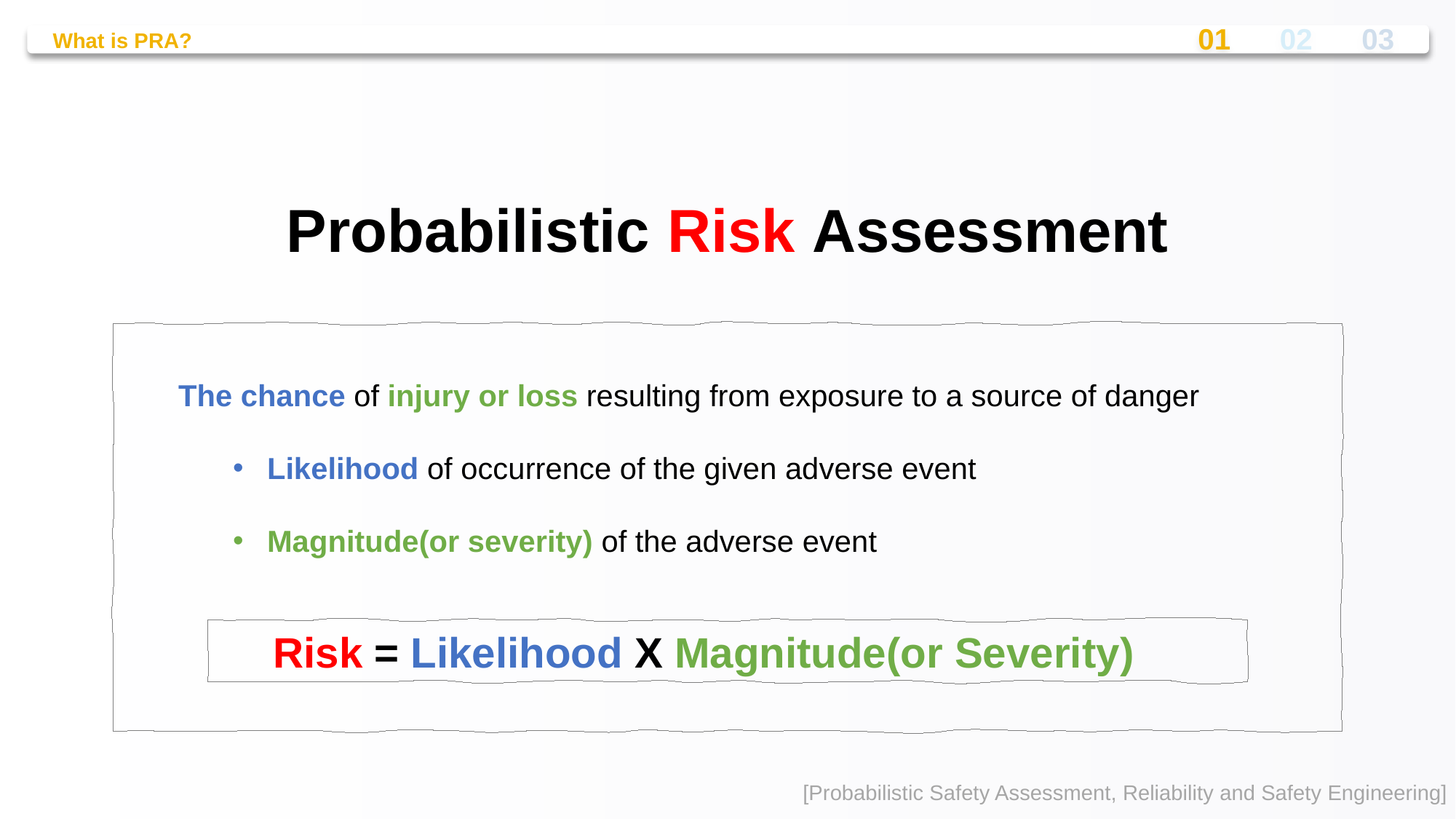

# 01      02      03
What is PRA?

Probabilistic Risk Assessment

The chance of injury or loss resulting from exposure to a source of danger
Likelihood of occurrence of the given adverse event
Magnitude(or severity) of the adverse event

Risk = Likelihood X Magnitude(or Severity)
[Probabilistic Safety Assessment, Reliability and Safety Engineering]